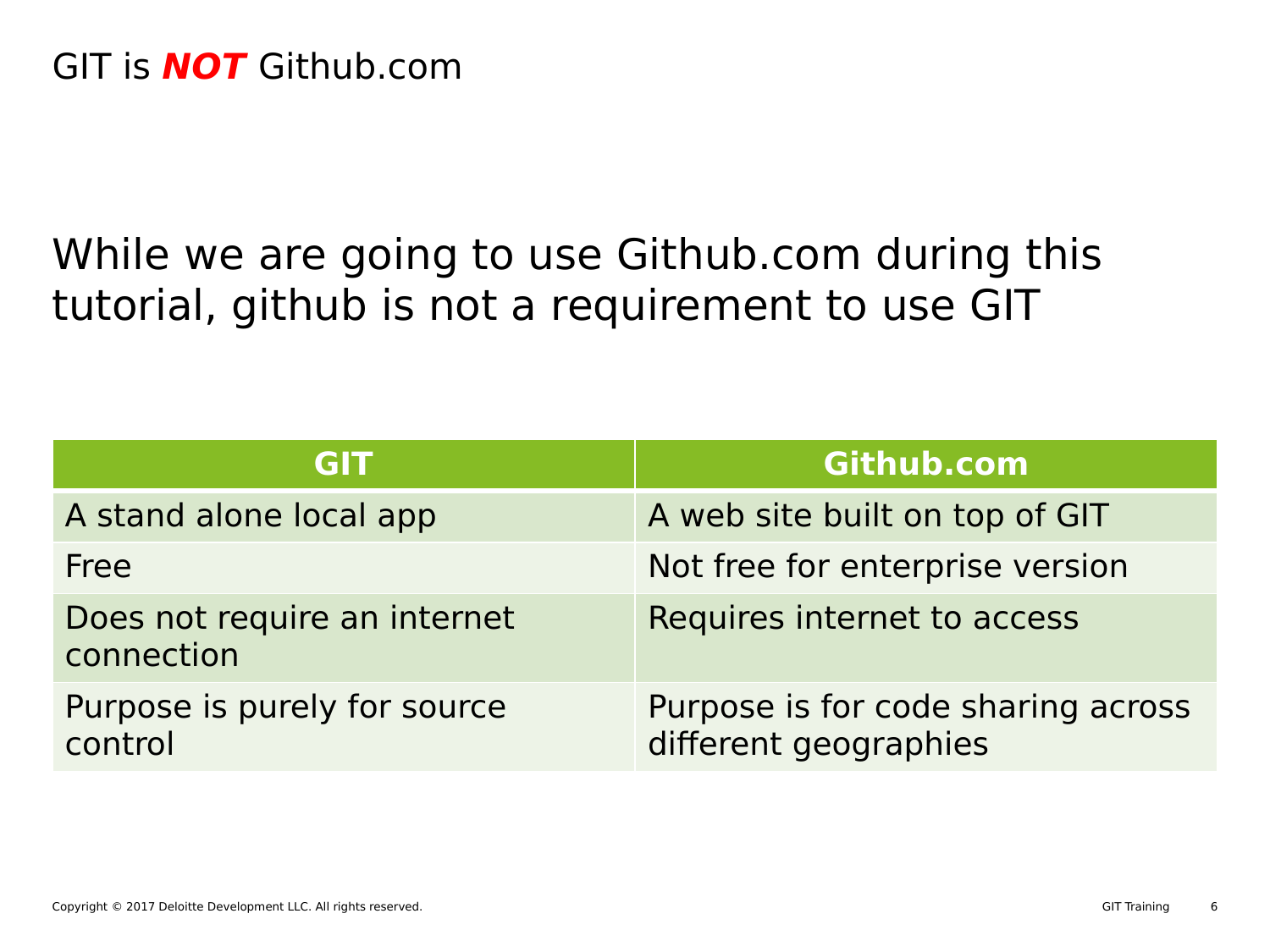

# GIT is NOT Github.com
While we are going to use Github.com during this tutorial, github is not a requirement to use GIT
| GIT | Github.com |
| --- | --- |
| A stand alone local app | A web site built on top of GIT |
| Free | Not free for enterprise version |
| Does not require an internet connection | Requires internet to access |
| Purpose is purely for source control | Purpose is for code sharing across different geographies |